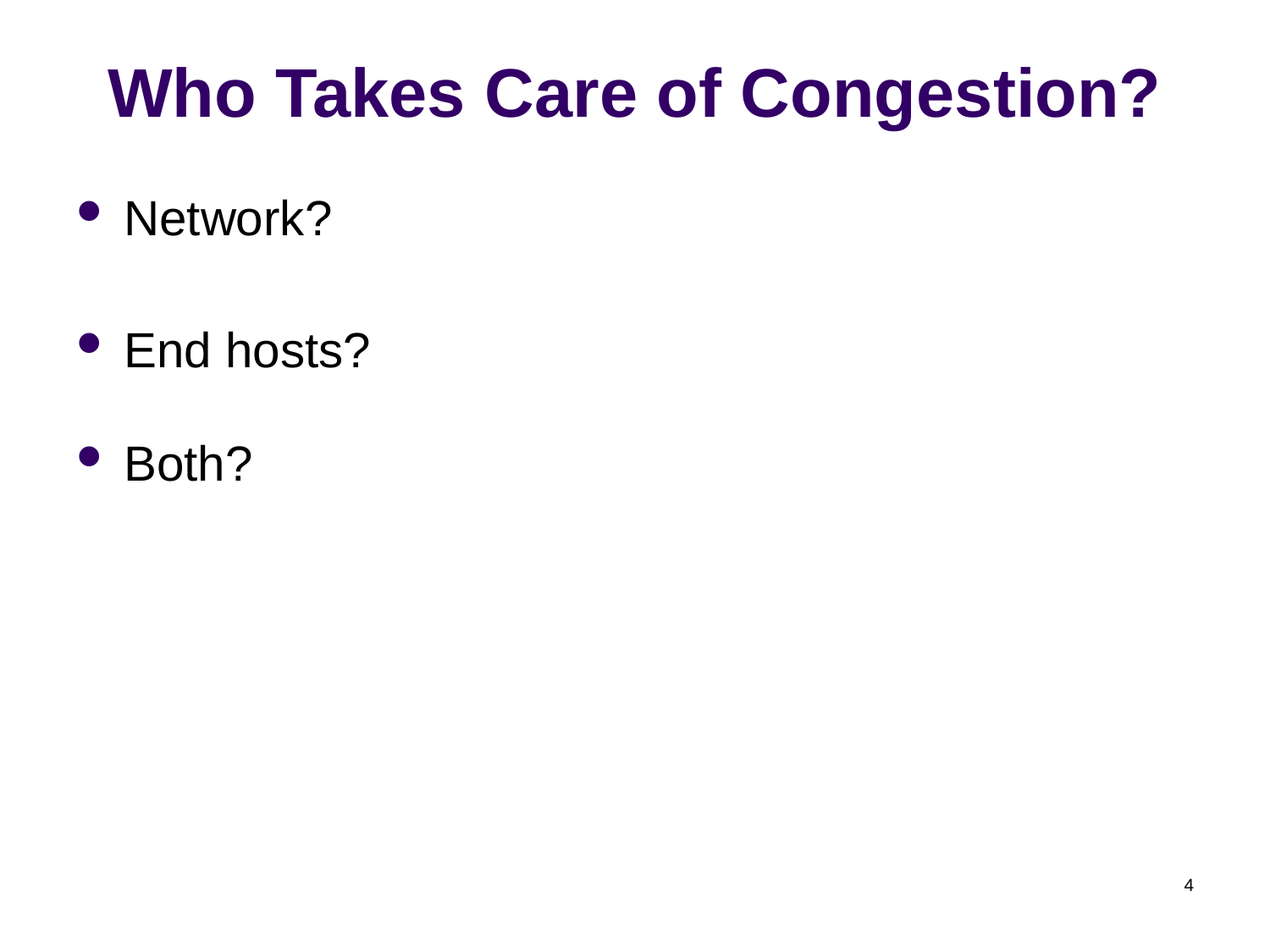

# Who Takes Care of Congestion?
Network?

End hosts?

Both?
4